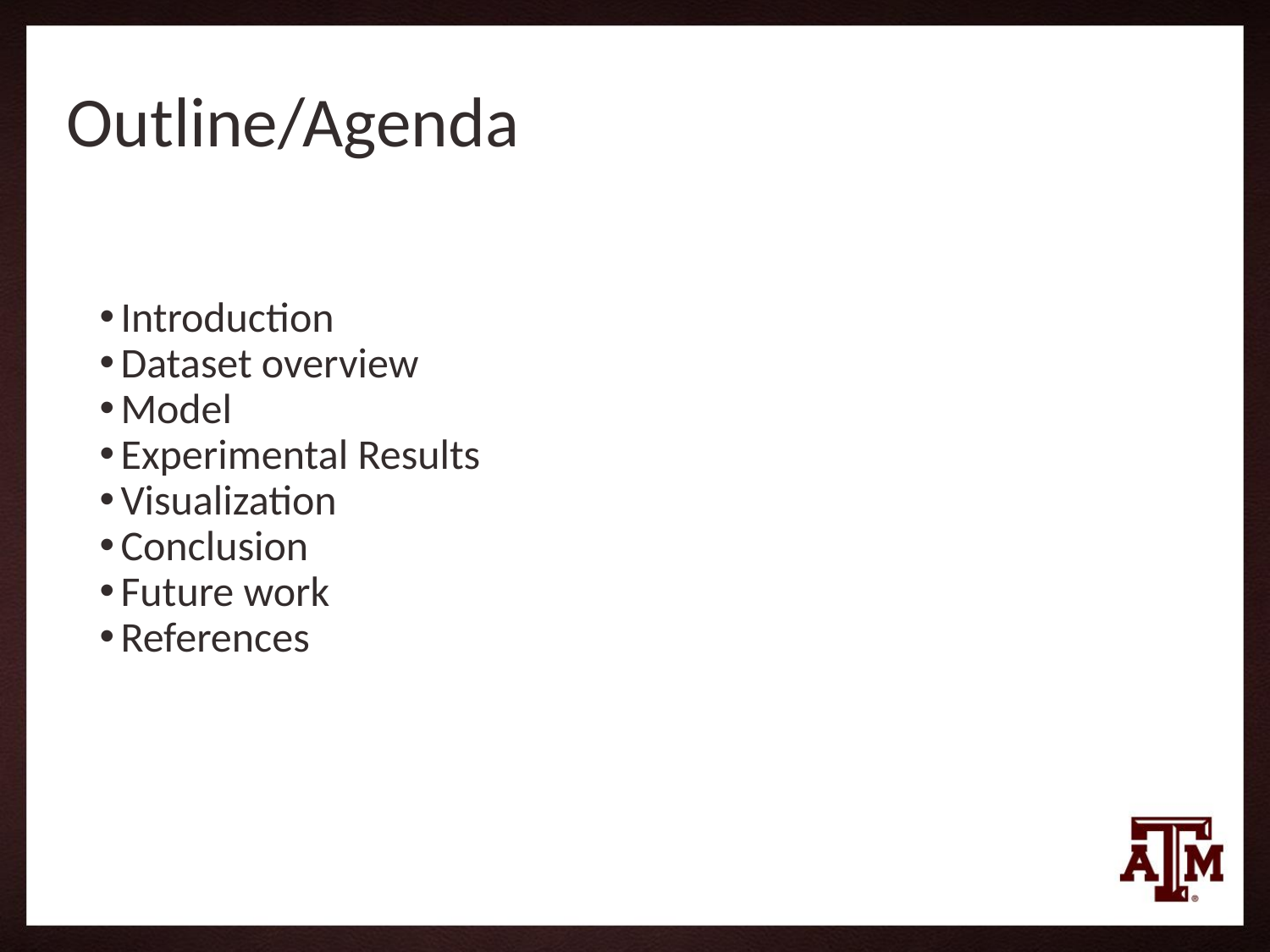

# Outline/Agenda
Introduction
Dataset overview
Model
Experimental Results
Visualization
Conclusion
Future work
References